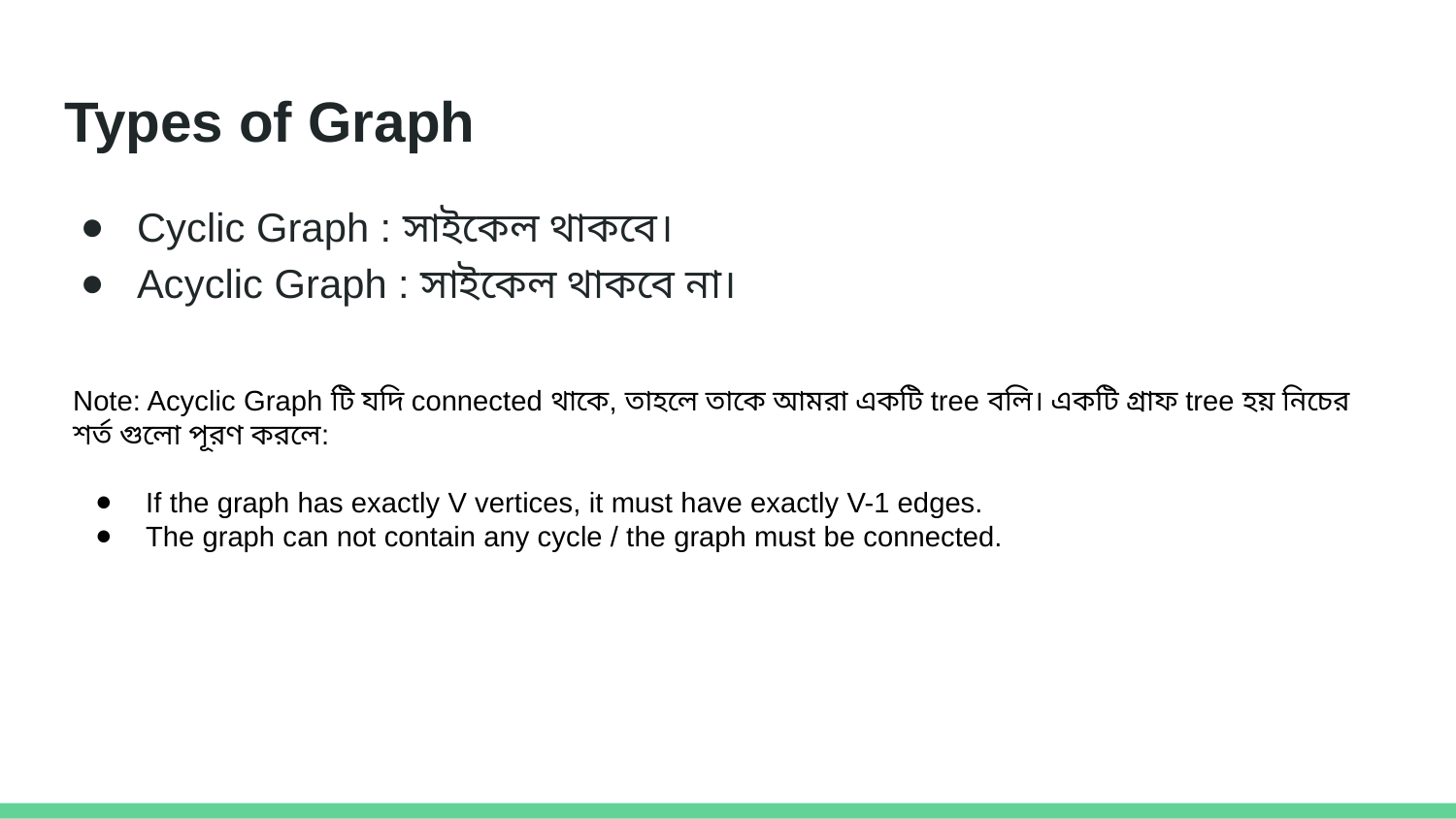

# Types of Graph
Cyclic Graph : সাইকেল থাকবে।
Acyclic Graph : সাইকেল থাকবে না।
Note: Acyclic Graph টি যদি connected থাকে, তাহলে তাকে আমরা একটি tree বলি। একটি গ্রাফ tree হয় নিচের শর্ত গুলো পূরণ করলে:

If the graph has exactly V vertices, it must have exactly V-1 edges.
The graph can not contain any cycle / the graph must be connected.